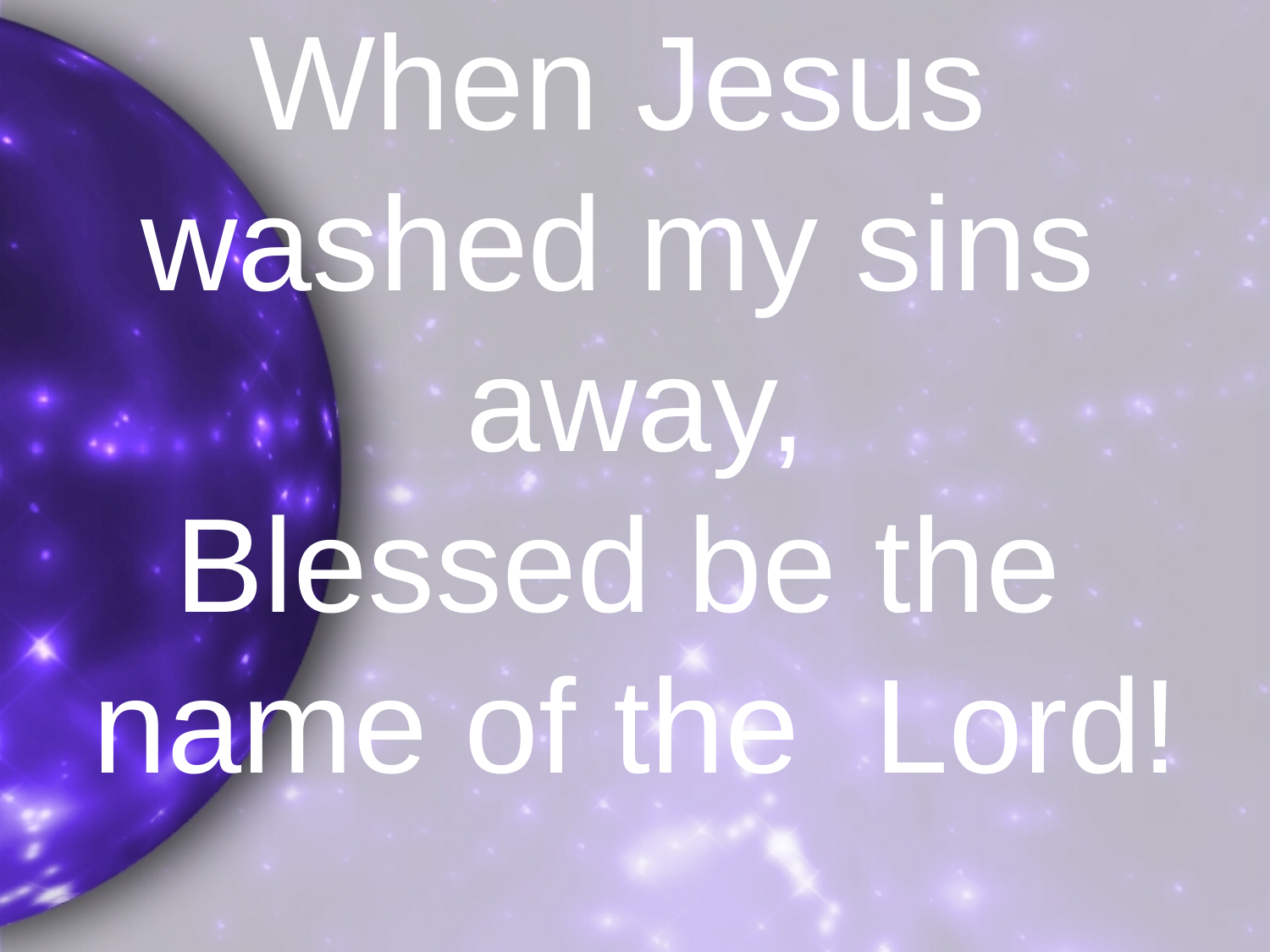

When Jesus  washed my sins  away,
Blessed be the  name of the  Lord!